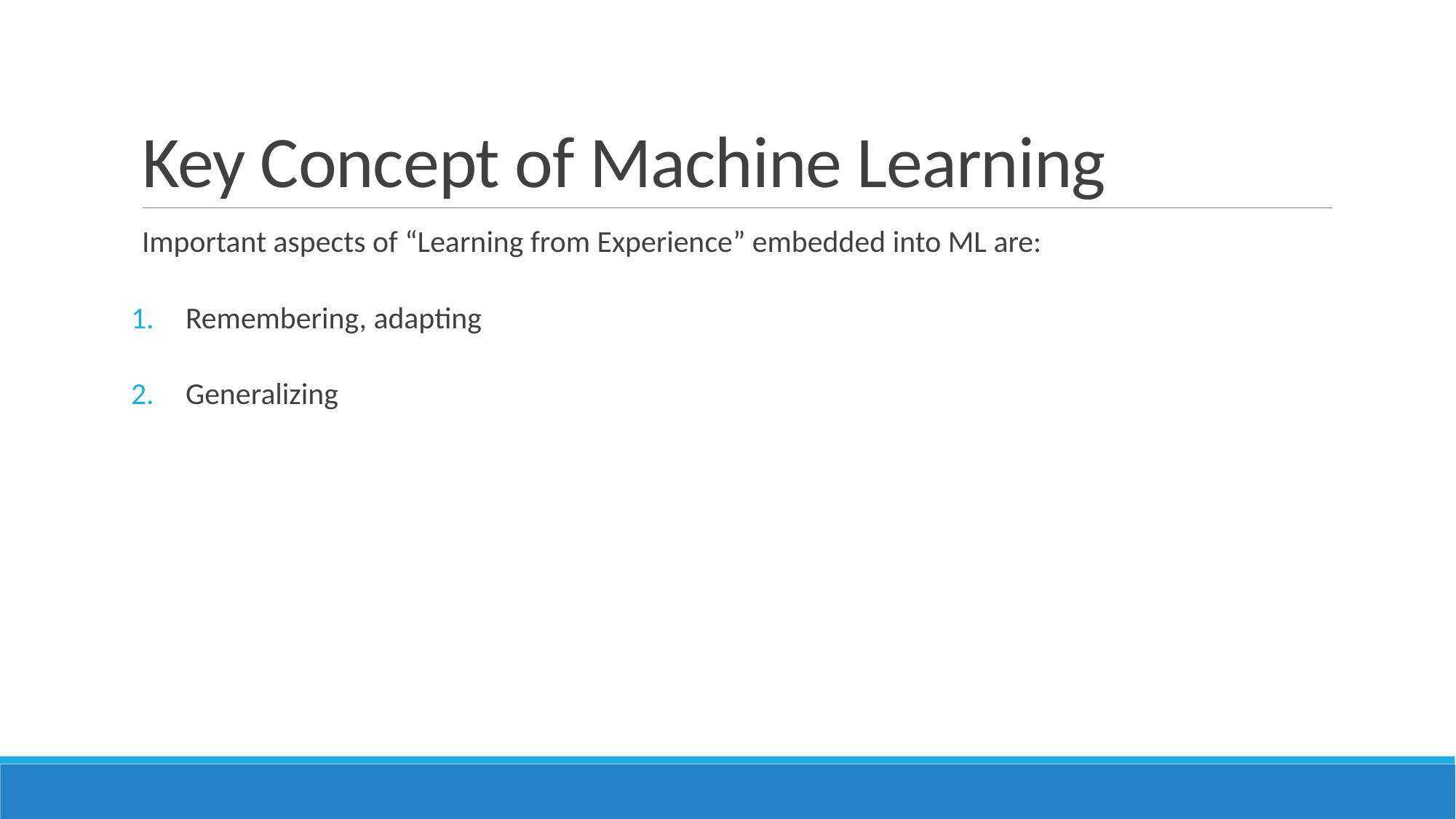

# Key Concept of Machine Learning
Important aspects of “Learning from Experience” embedded into ML are:
Remembering, adapting
Generalizing